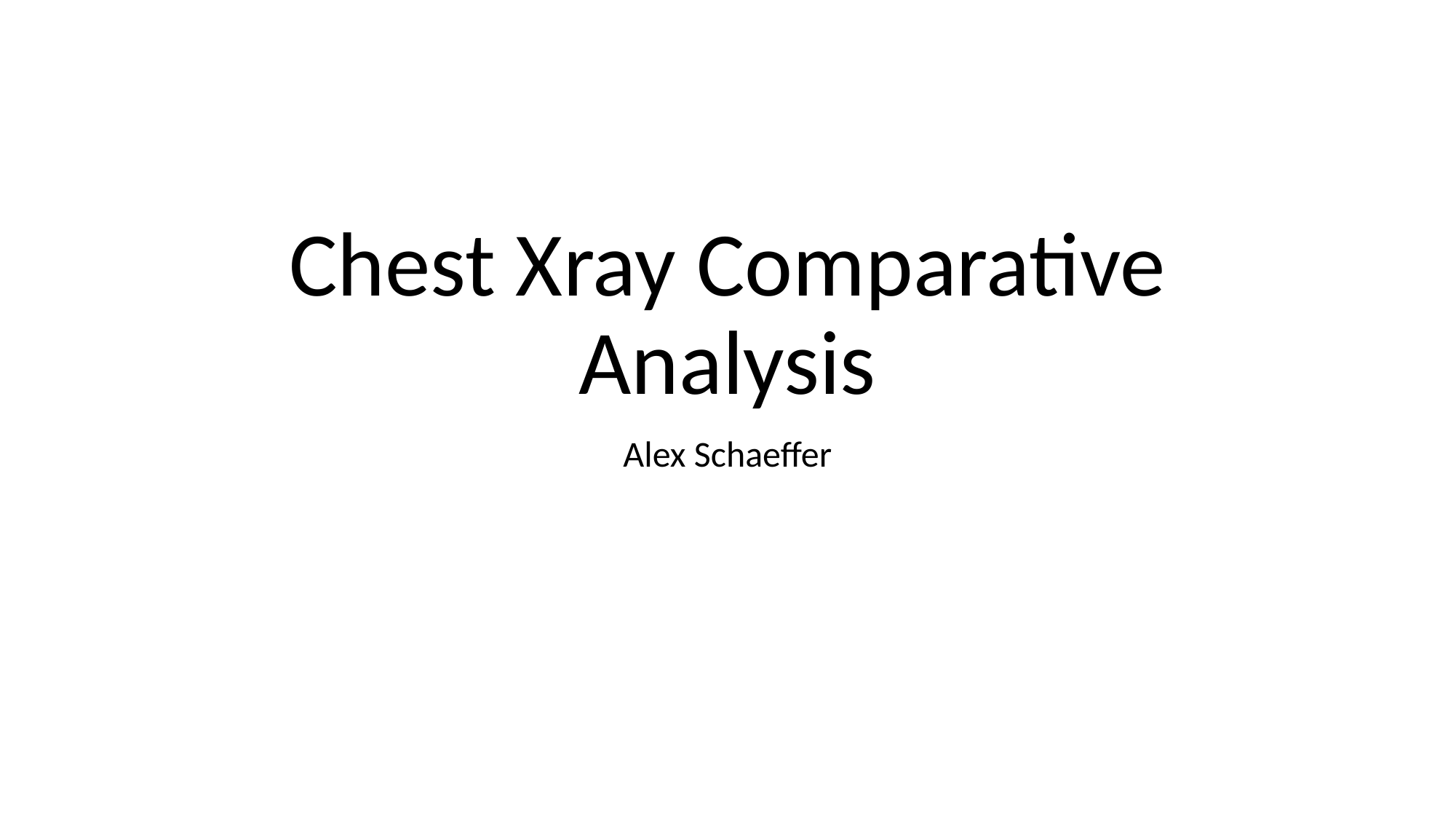

# Chest Xray Comparative Analysis
Alex Schaeffer